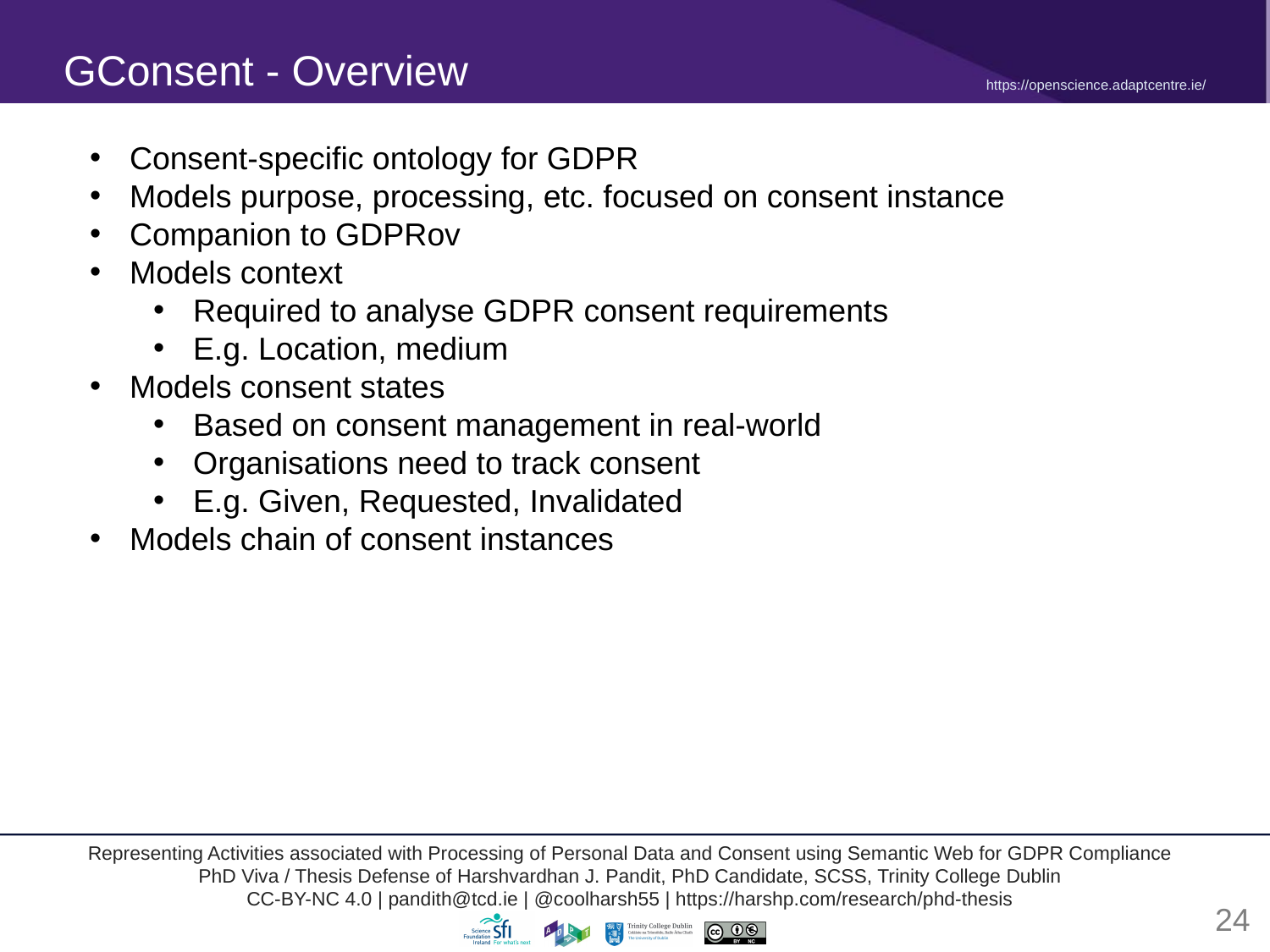

GConsent - Overview

Consent-specific ontology for GDPR
Models purpose, processing, etc. focused on consent instance
Companion to GDPRov
Models context
Required to analyse GDPR consent requirements
E.g. Location, medium
Models consent states
Based on consent management in real-world
Organisations need to track consent
E.g. Given, Requested, Invalidated
Models chain of consent instances